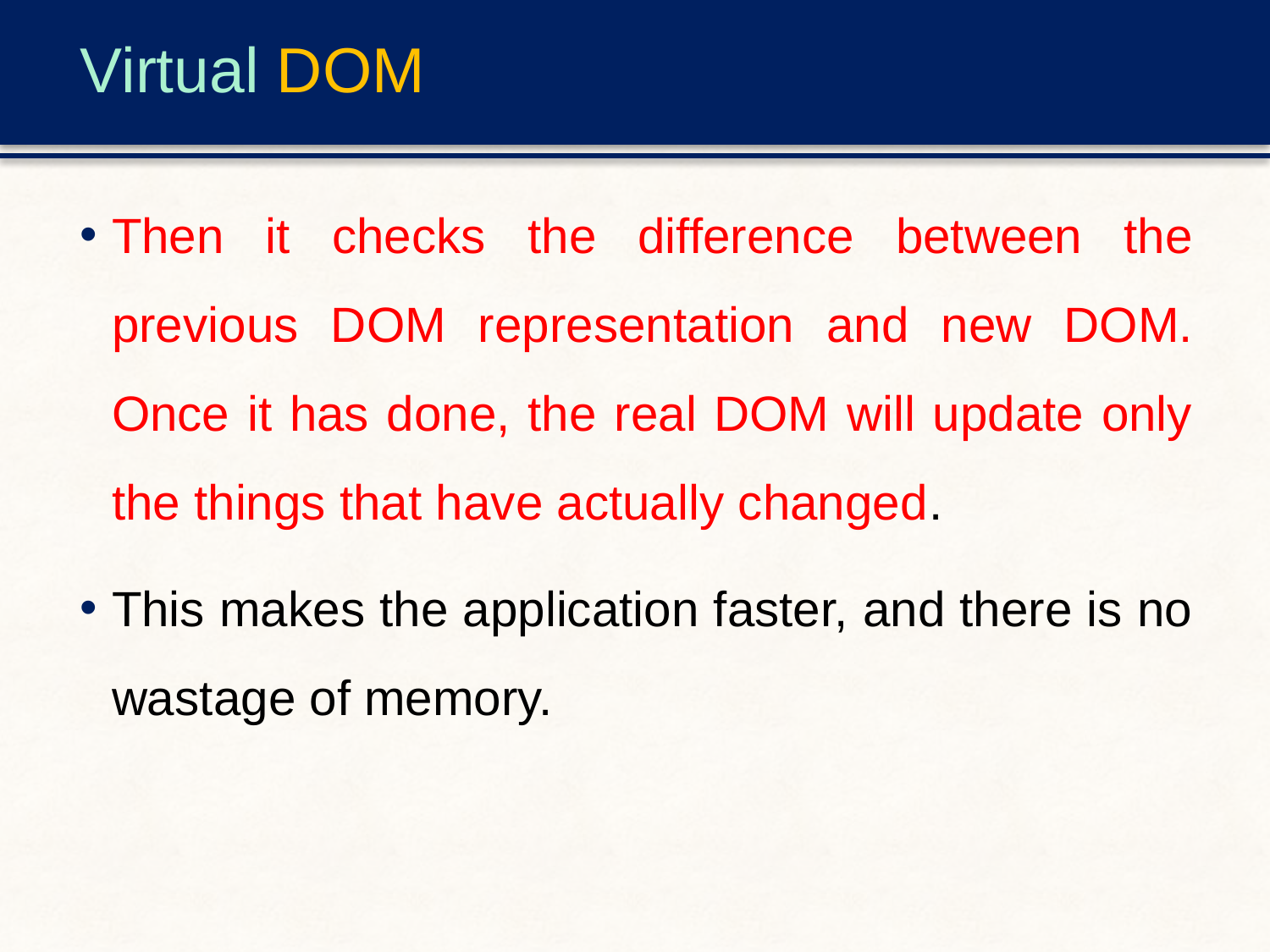

# Virtual DOM
Then it checks the difference between the previous DOM representation and new DOM. Once it has done, the real DOM will update only the things that have actually changed.
This makes the application faster, and there is no wastage of memory.